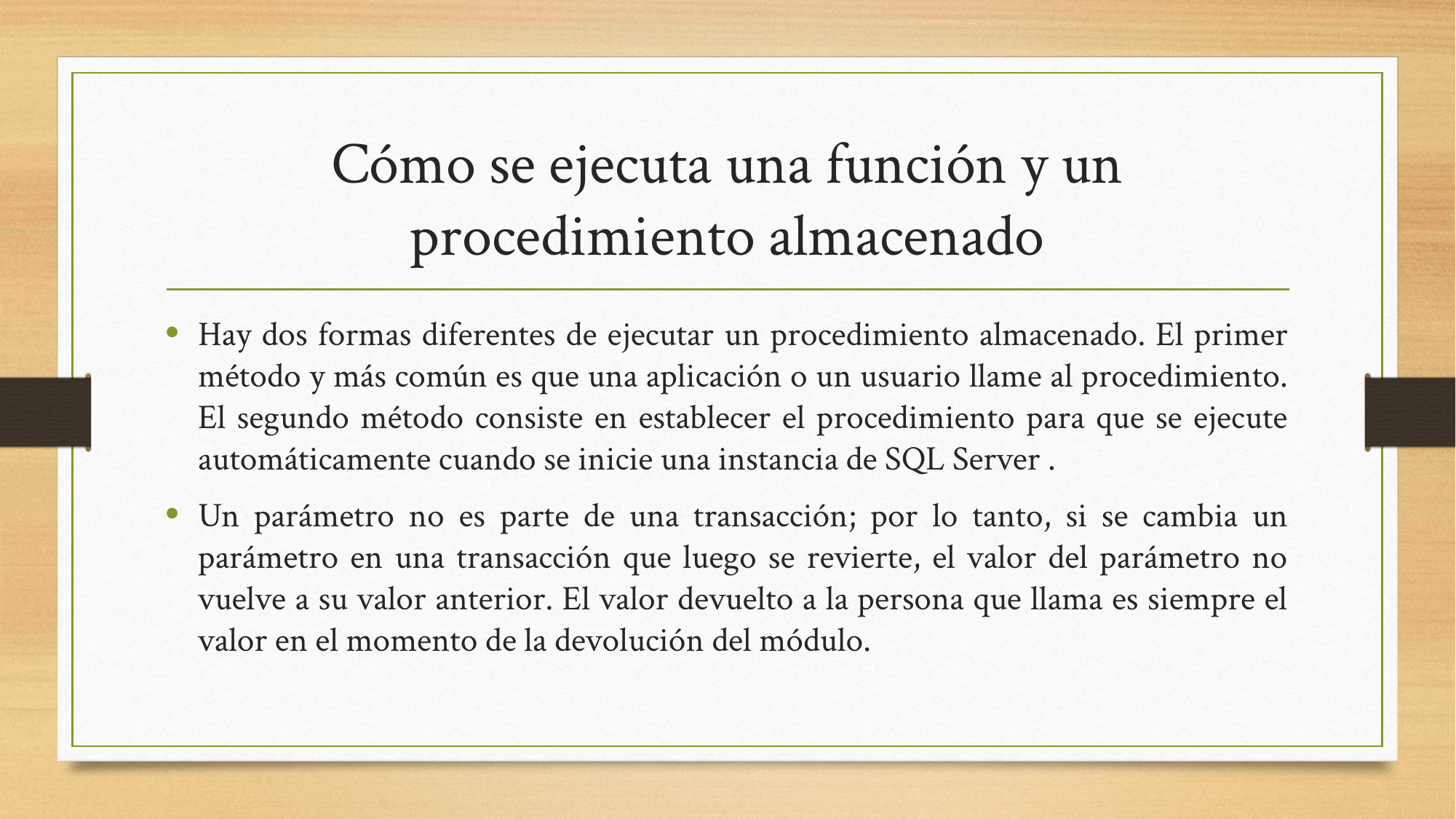

# Cómo se ejecuta una función y un procedimiento almacenado
Hay dos formas diferentes de ejecutar un procedimiento almacenado. El primer método y más común es que una aplicación o un usuario llame al procedimiento. El segundo método consiste en establecer el procedimiento para que se ejecute automáticamente cuando se inicie una instancia de SQL Server .
Un parámetro no es parte de una transacción; por lo tanto, si se cambia un parámetro en una transacción que luego se revierte, el valor del parámetro no vuelve a su valor anterior. El valor devuelto a la persona que llama es siempre el valor en el momento de la devolución del módulo.